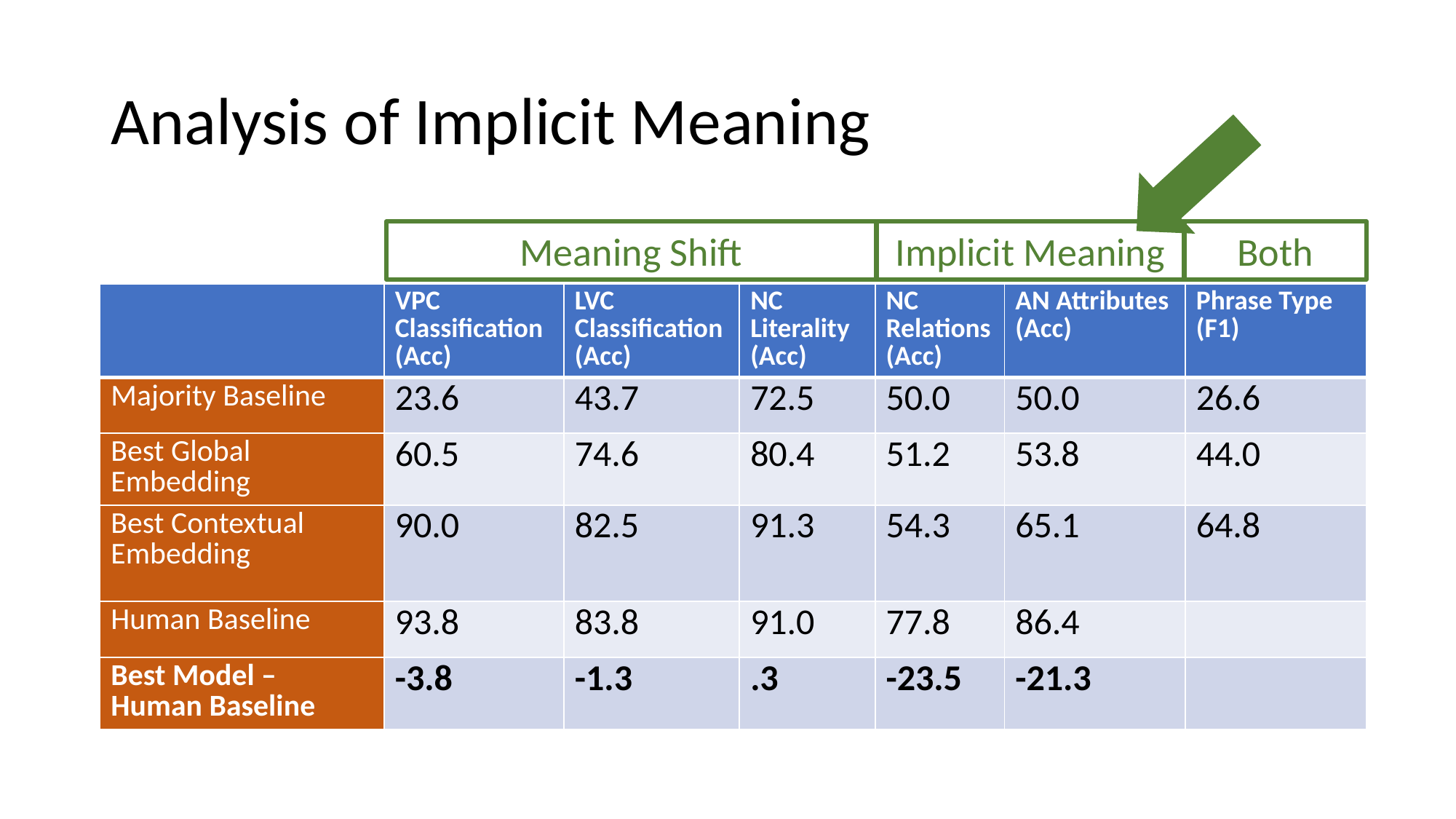

Analysis of Implicit Meaning

Meaning Shift
Implicit Meaning
Both
|  | VPC Classification (Acc) | LVC Classification (Acc) | NC Literality (Acc) | NC Relations (Acc) | AN Attributes (Acc) | Phrase Type (F1) |
| --- | --- | --- | --- | --- | --- | --- |
| Majority Baseline | 23.6 | 43.7 | 72.5 | 50.0 | 50.0 | 26.6 |
| Best Global Embedding | 60.5 | 74.6 | 80.4 | 51.2 | 53.8 | 44.0 |
| Best Contextual Embedding | 90.0 | 82.5 | 91.3 | 54.3 | 65.1 | 64.8 |
| Human Baseline | 93.8 | 83.8 | 91.0 | 77.8 | 86.4 |  |
| Best Model – Human Baseline | -3.8 | -1.3 | .3 | -23.5 | -21.3 |  |